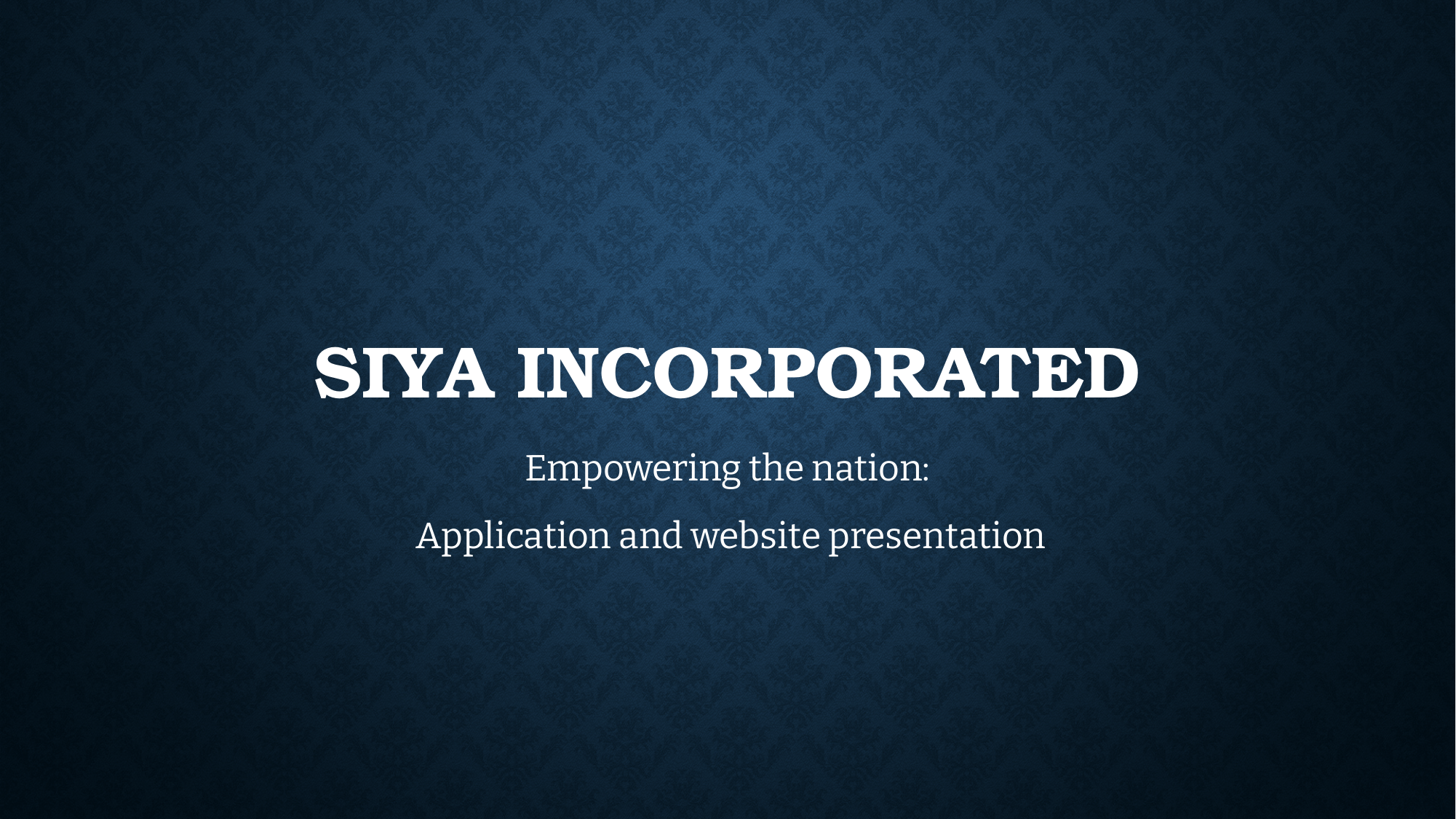

# Siya Incorporated
Empowering the nation:
 Application and website presentation